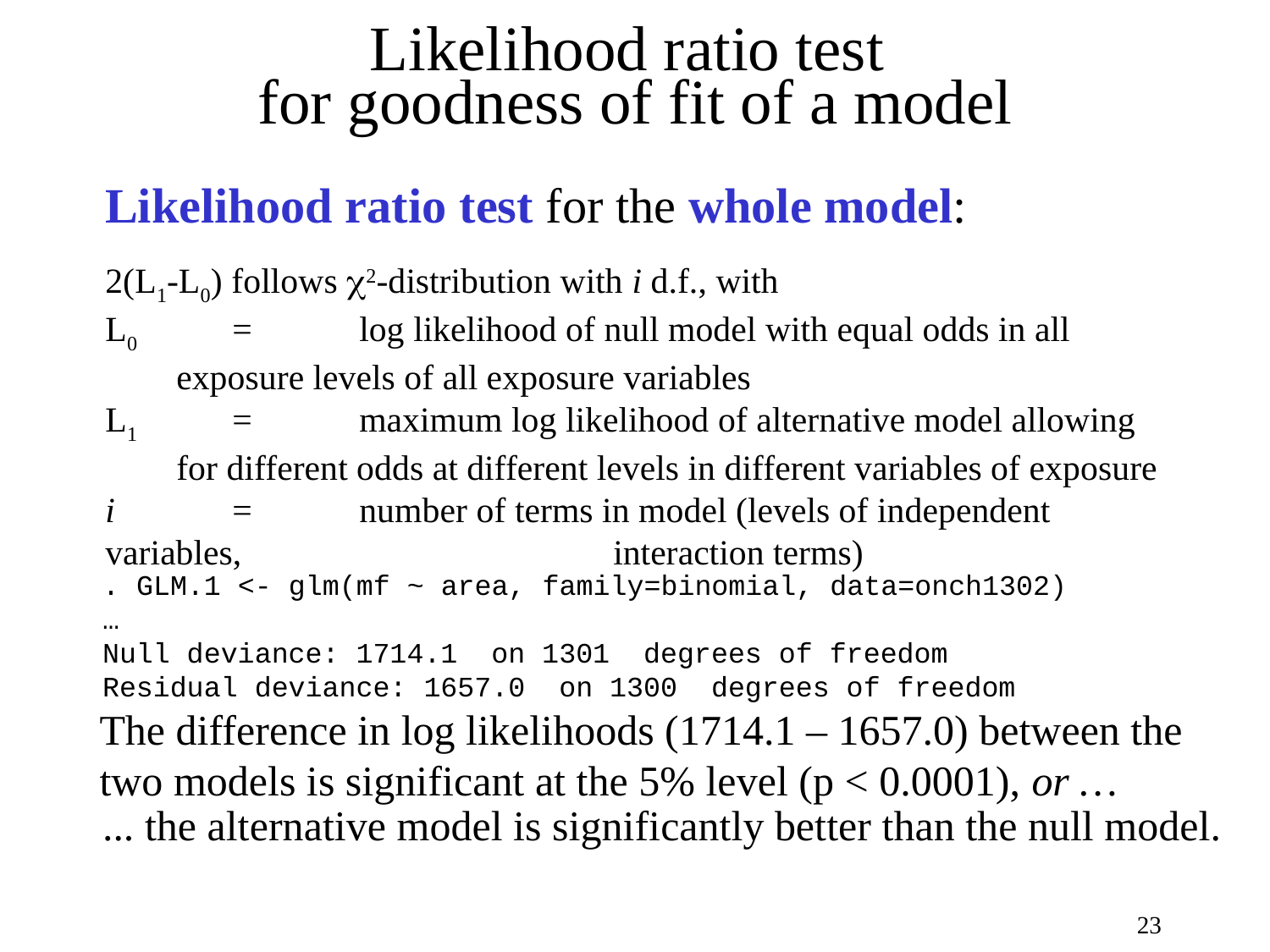

# Likelihood ratio test for goodness of fit of a model
	Likelihood ratio test for the whole model:
	2(L1-L0) follows χ2-distribution with i d.f., with
	L0	=	log likelihood of null model with equal odds in all
        exposure levels of all exposure variables
	L1	=	maximum log likelihood of alternative model allowing
        for different odds at different levels in different variables of exposure
	i	=	number of terms in model (levels of independent variables, 			interaction terms)
. GLM.1 <- glm(mf ~ area, family=binomial, data=onch1302)
…
Null deviance: 1714.1  on 1301  degrees of freedom
Residual deviance: 1657.0  on 1300  degrees of freedom
The difference in log likelihoods (1714.1 – 1657.0) between the two models is significant at the 5% level (p < 0.0001), or …
... the alternative model is significantly better than the null model.
23